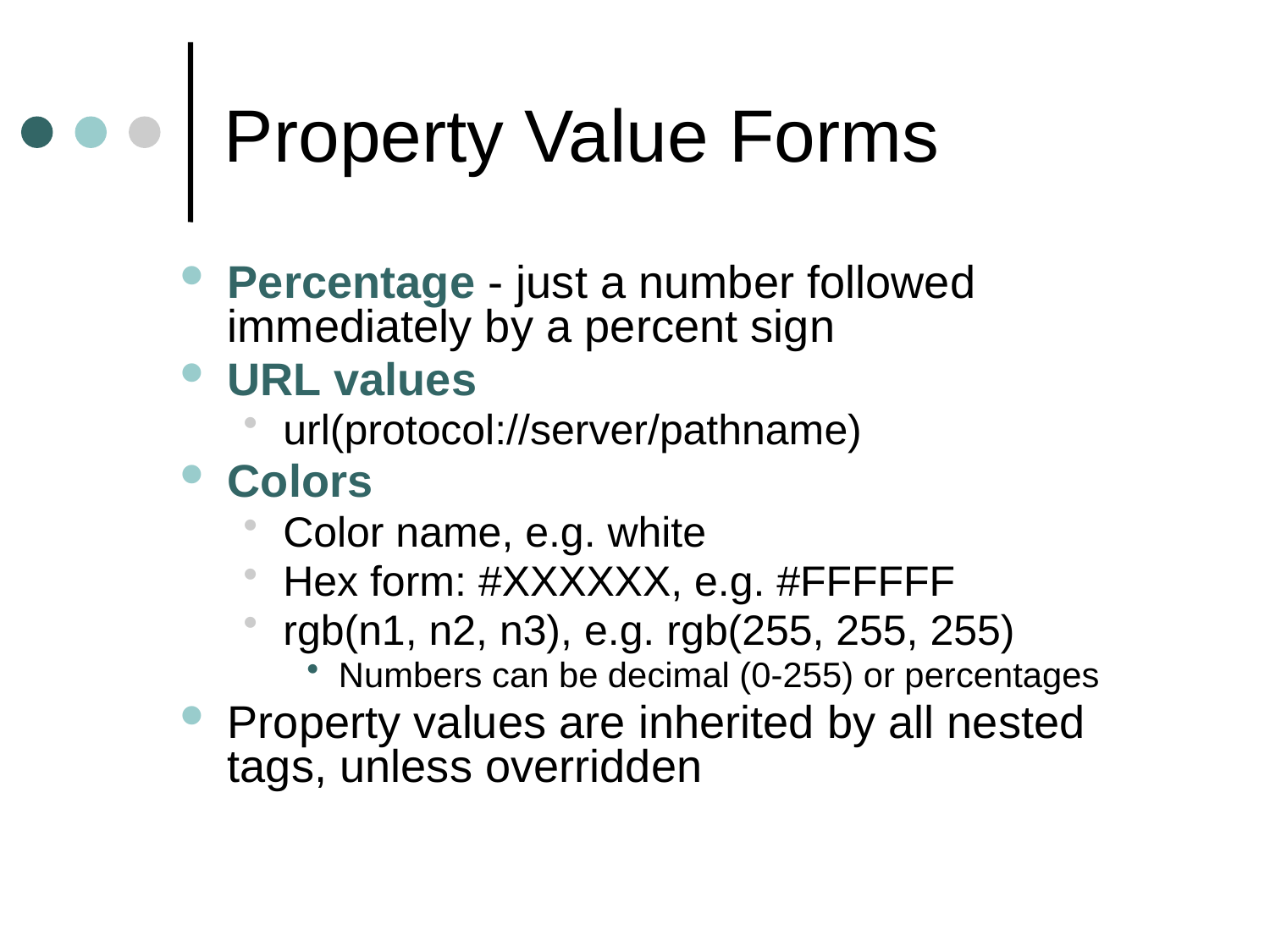

# Property Value Forms
Percentage - just a number followed immediately by a percent sign
URL values
url(protocol://server/pathname)
Colors
Color name, e.g. white
Hex form: #XXXXXX, e.g. #FFFFFF
rgb(n1, n2, n3), e.g. rgb(255, 255, 255)
Numbers can be decimal (0-255) or percentages
Property values are inherited by all nested tags, unless overridden